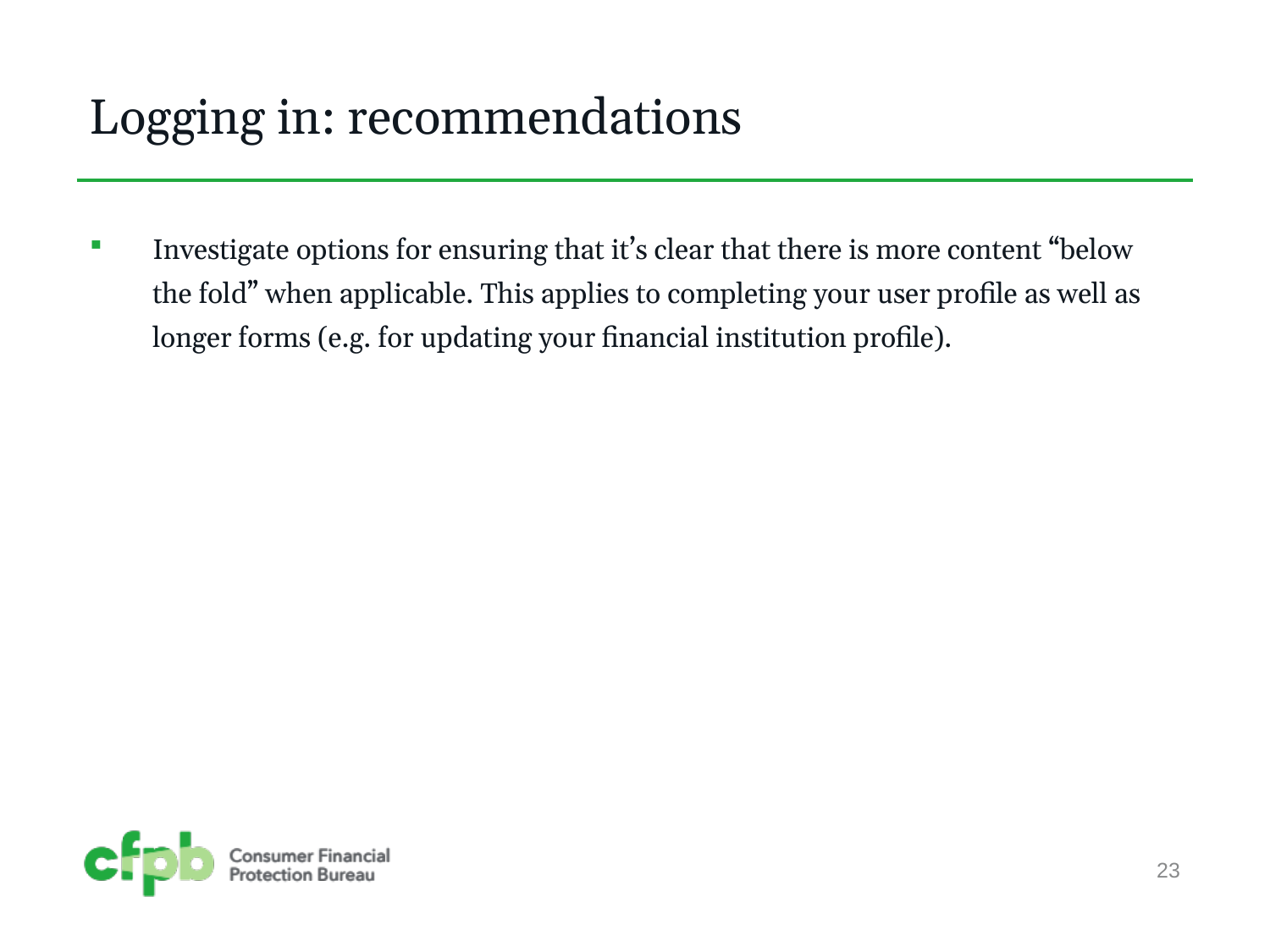

# Logging in: recommendations
Investigate options for ensuring that it’s clear that there is more content “below the fold” when applicable. This applies to completing your user profile as well as longer forms (e.g. for updating your financial institution profile).
23